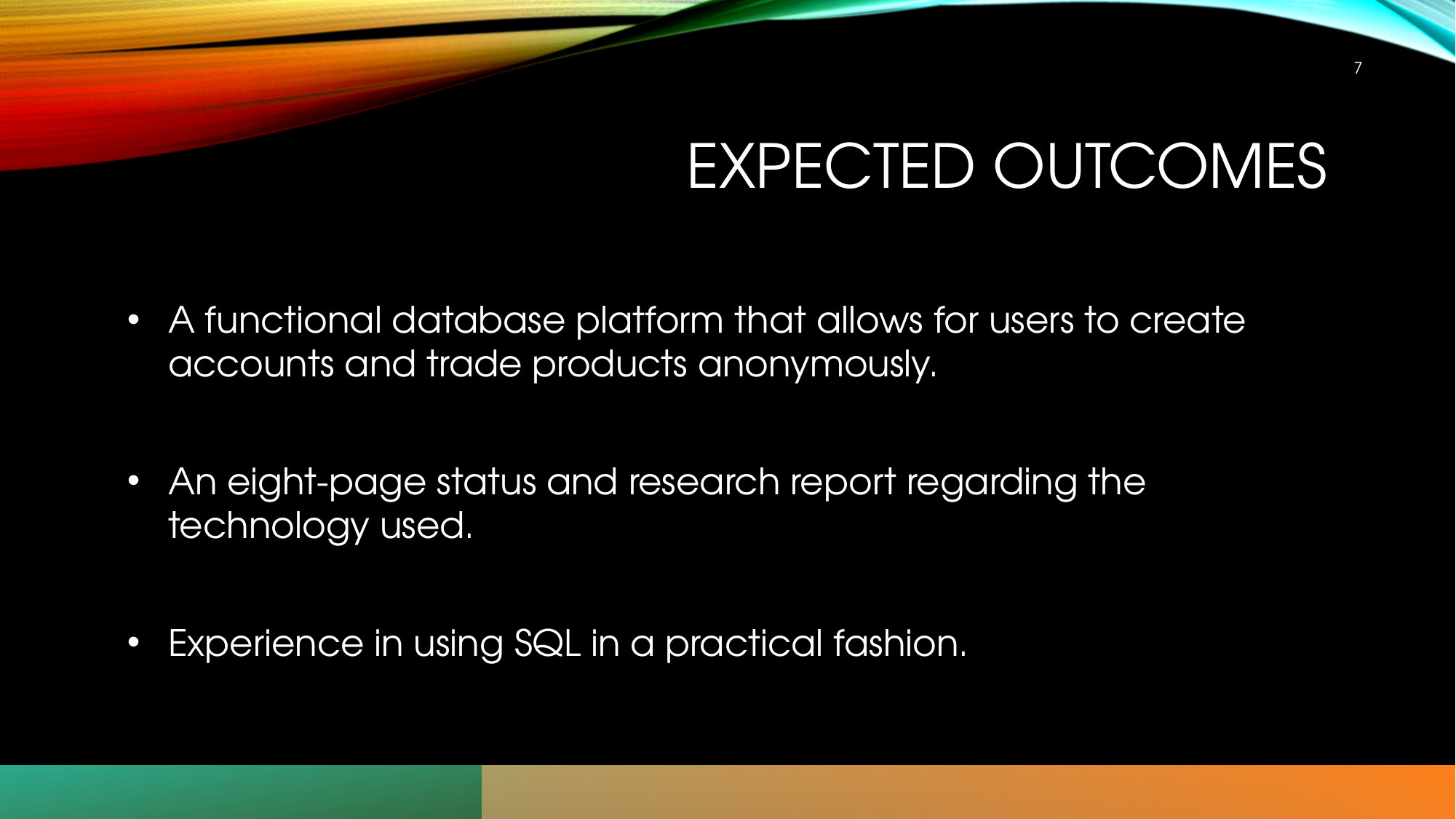

7
# Expected outcomes
A functional database platform that allows for users to create accounts and trade products anonymously.

An eight-page status and research report regarding the technology used.

Experience in using SQL in a practical fashion.